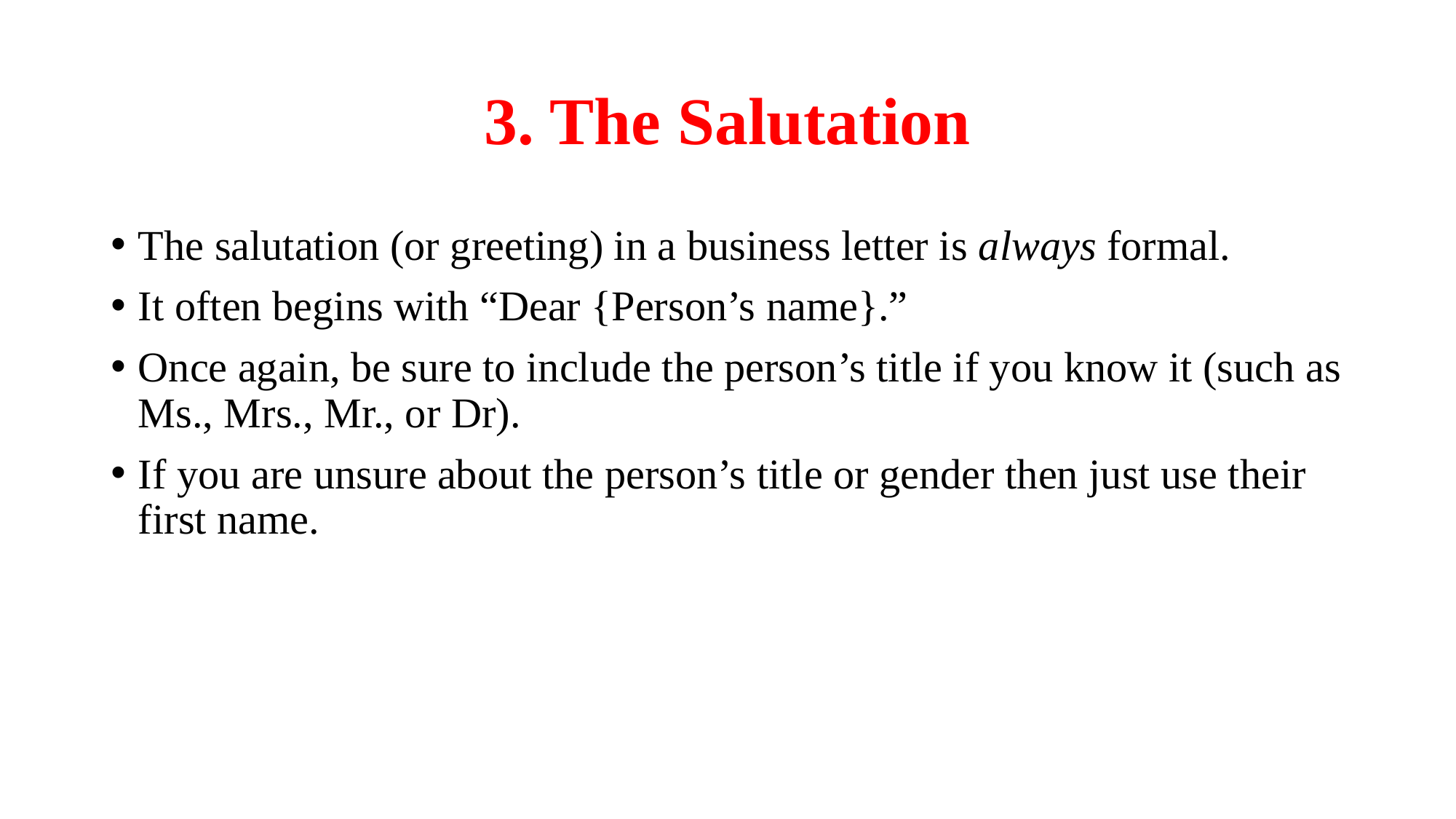

# 3. The Salutation
The salutation (or greeting) in a business letter is always formal.
It often begins with “Dear {Person’s name}.”
Once again, be sure to include the person’s title if you know it (such as Ms., Mrs., Mr., or Dr).
If you are unsure about the person’s title or gender then just use their first name.